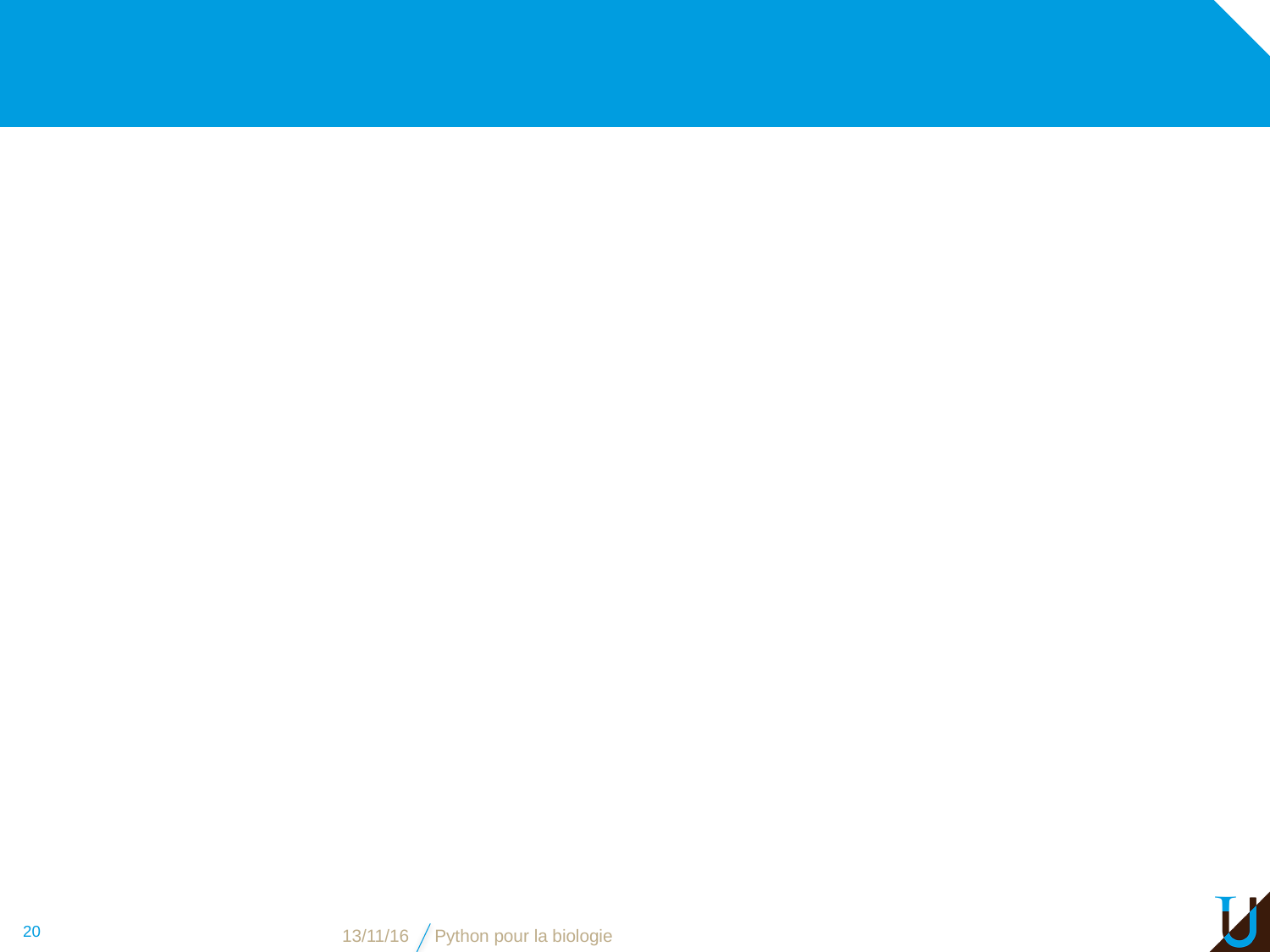

#

20
13/11/16
Python pour la biologie